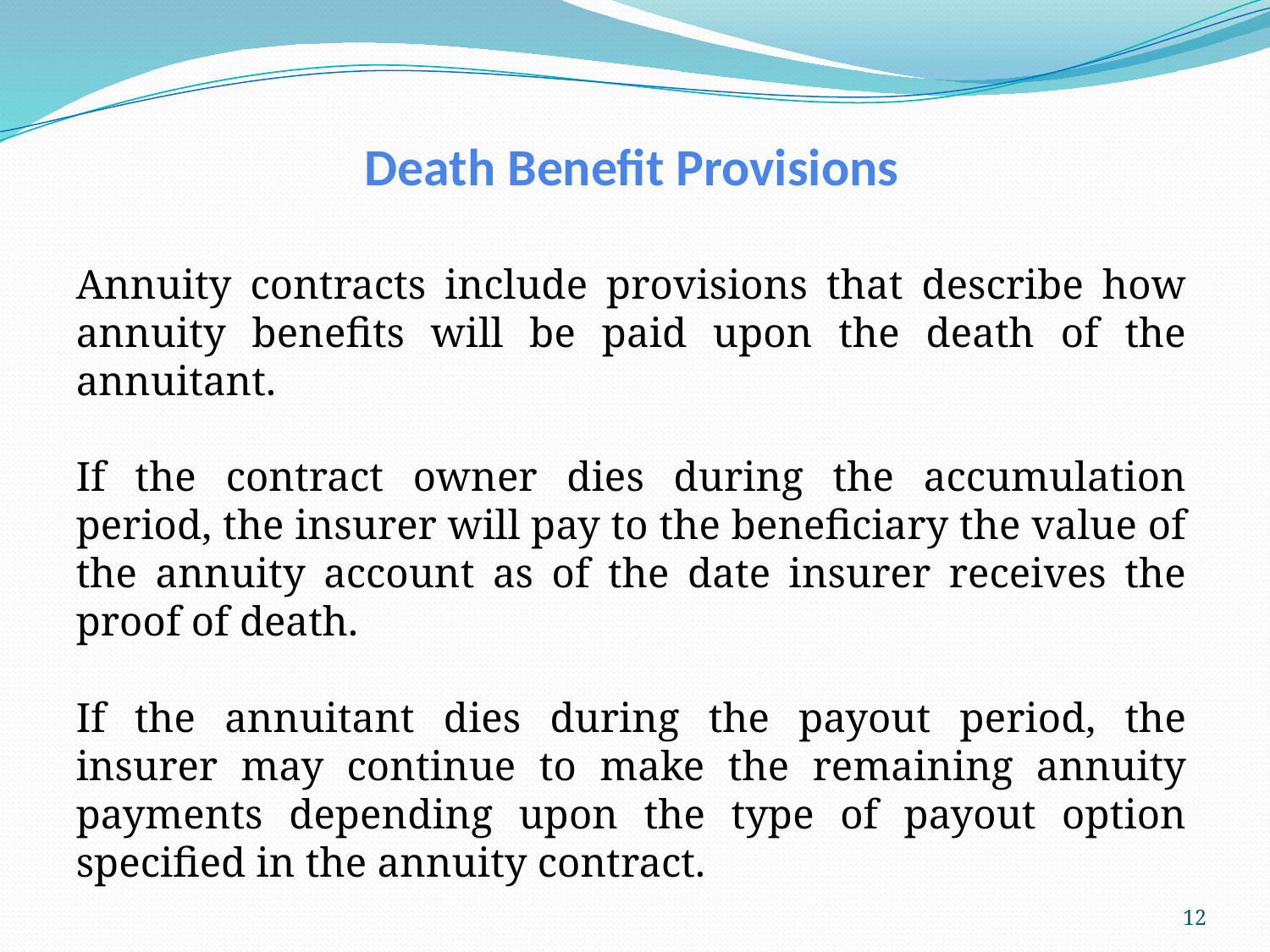

Death Benefit Provisions

Annuity contracts include provisions that describe how annuity benefits will be paid upon the death of the annuitant.

If the contract owner dies during the accumulation period, the insurer will pay to the beneficiary the value of the annuity account as of the date insurer receives the proof of death.

If the annuitant dies during the payout period, the insurer may continue to make the remaining annuity payments depending upon the type of payout option specified in the annuity contract.

12